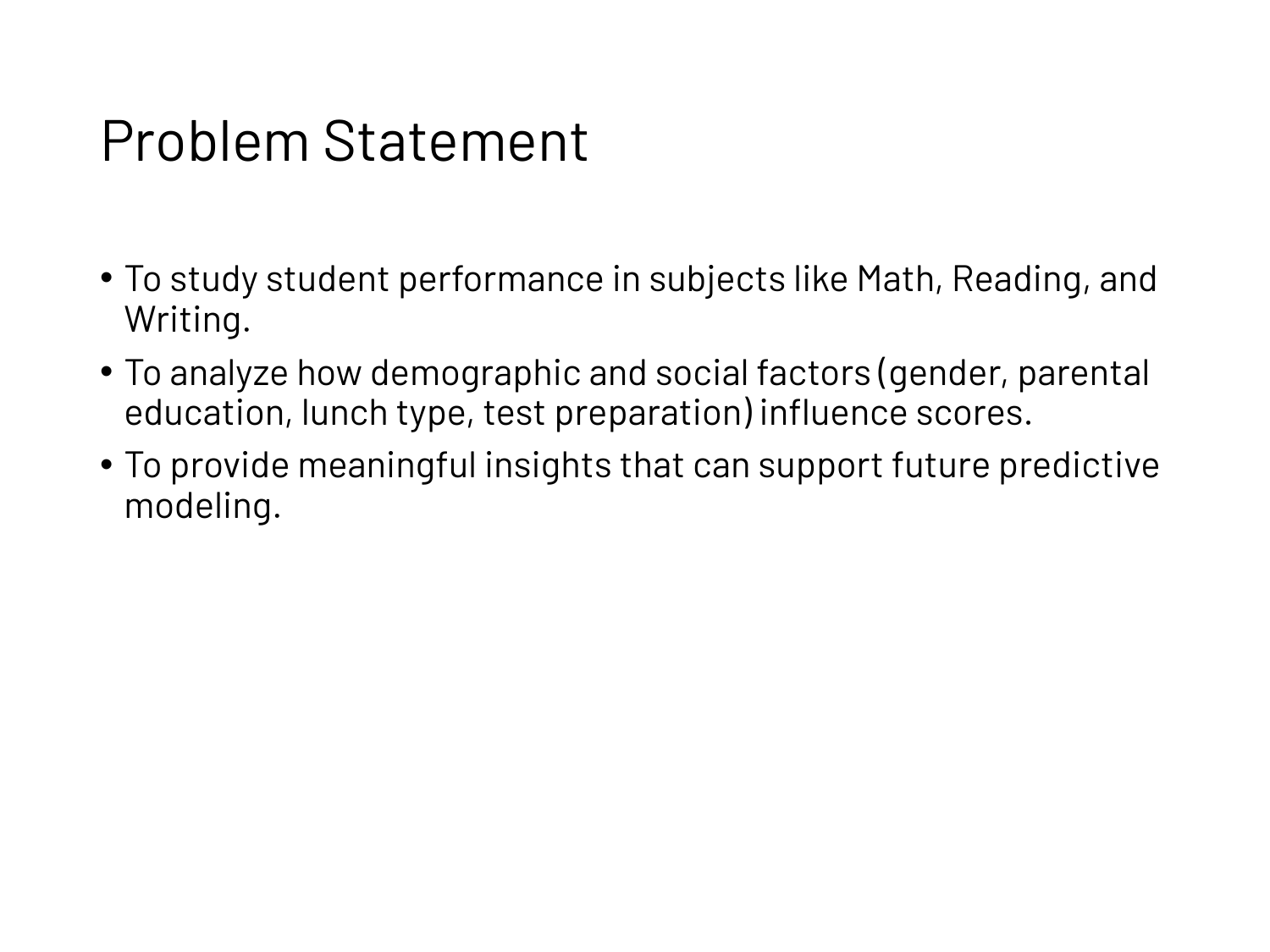

# Problem Statement
To study student performance in subjects like Math, Reading, and Writing.
To analyze how demographic and social factors (gender, parental education, lunch type, test preparation) influence scores.
To provide meaningful insights that can support future predictive modeling.